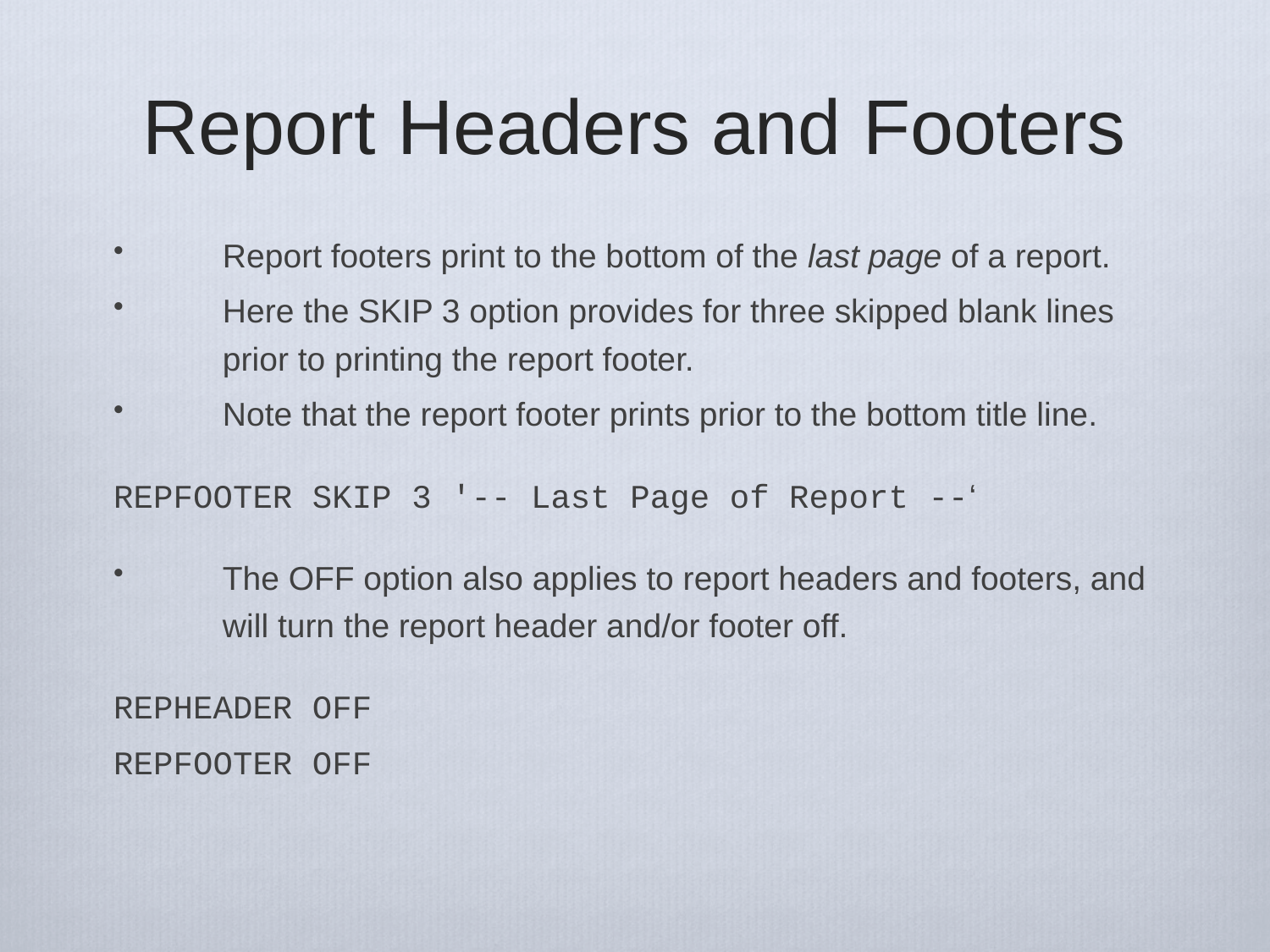

# Report Headers and Footers
Report footers print to the bottom of the last page of a report.
Here the SKIP 3 option provides for three skipped blank lines prior to printing the report footer.
Note that the report footer prints prior to the bottom title line.

REPFOOTER SKIP 3 '-- Last Page of Report --‘

The OFF option also applies to report headers and footers, and will turn the report header and/or footer off.

REPHEADER OFF
REPFOOTER OFF